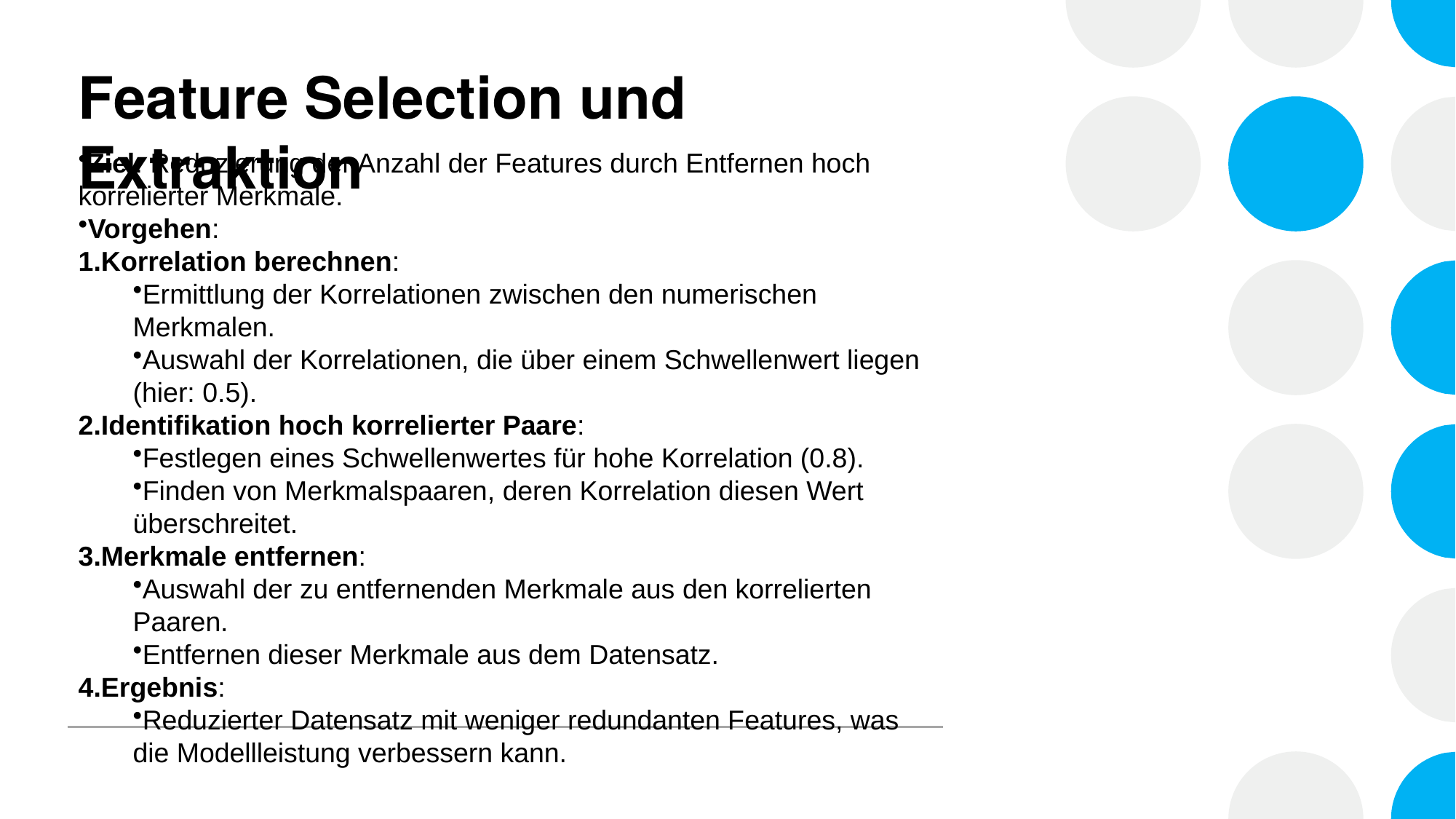

# Feature Selection und Extraktion
Ziel: Reduzierung der Anzahl der Features durch Entfernen hoch korrelierter Merkmale.
Vorgehen:
Korrelation berechnen:
Ermittlung der Korrelationen zwischen den numerischen Merkmalen.
Auswahl der Korrelationen, die über einem Schwellenwert liegen (hier: 0.5).
Identifikation hoch korrelierter Paare:
Festlegen eines Schwellenwertes für hohe Korrelation (0.8).
Finden von Merkmalspaaren, deren Korrelation diesen Wert überschreitet.
Merkmale entfernen:
Auswahl der zu entfernenden Merkmale aus den korrelierten Paaren.
Entfernen dieser Merkmale aus dem Datensatz.
Ergebnis:
Reduzierter Datensatz mit weniger redundanten Features, was die Modellleistung verbessern kann.